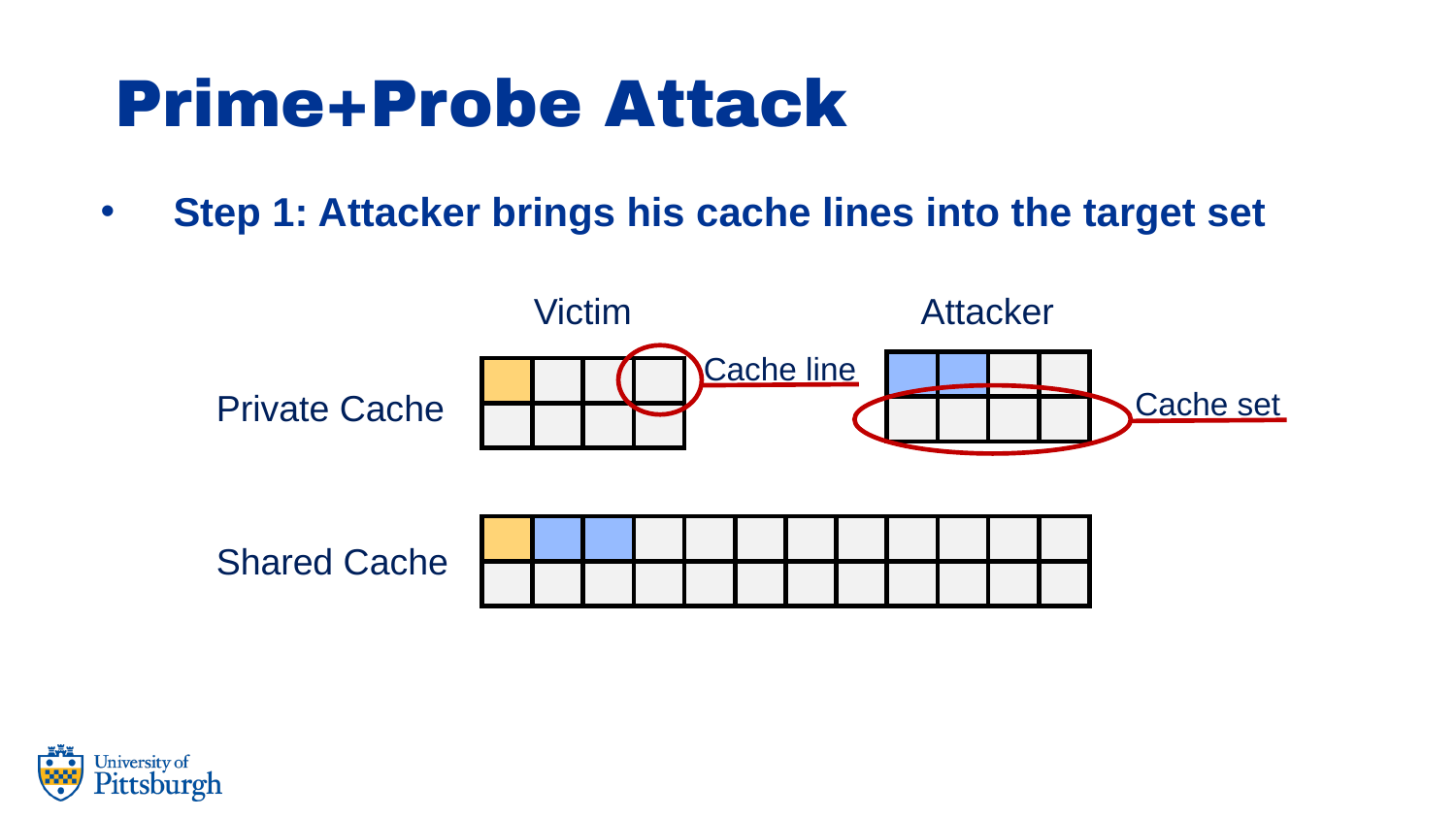

# Prime+Probe Attack
Step 1: Attacker brings his cache lines into the target set
Attacker
Victim
Cache line

Cache set
Private Cache

Shared Cache